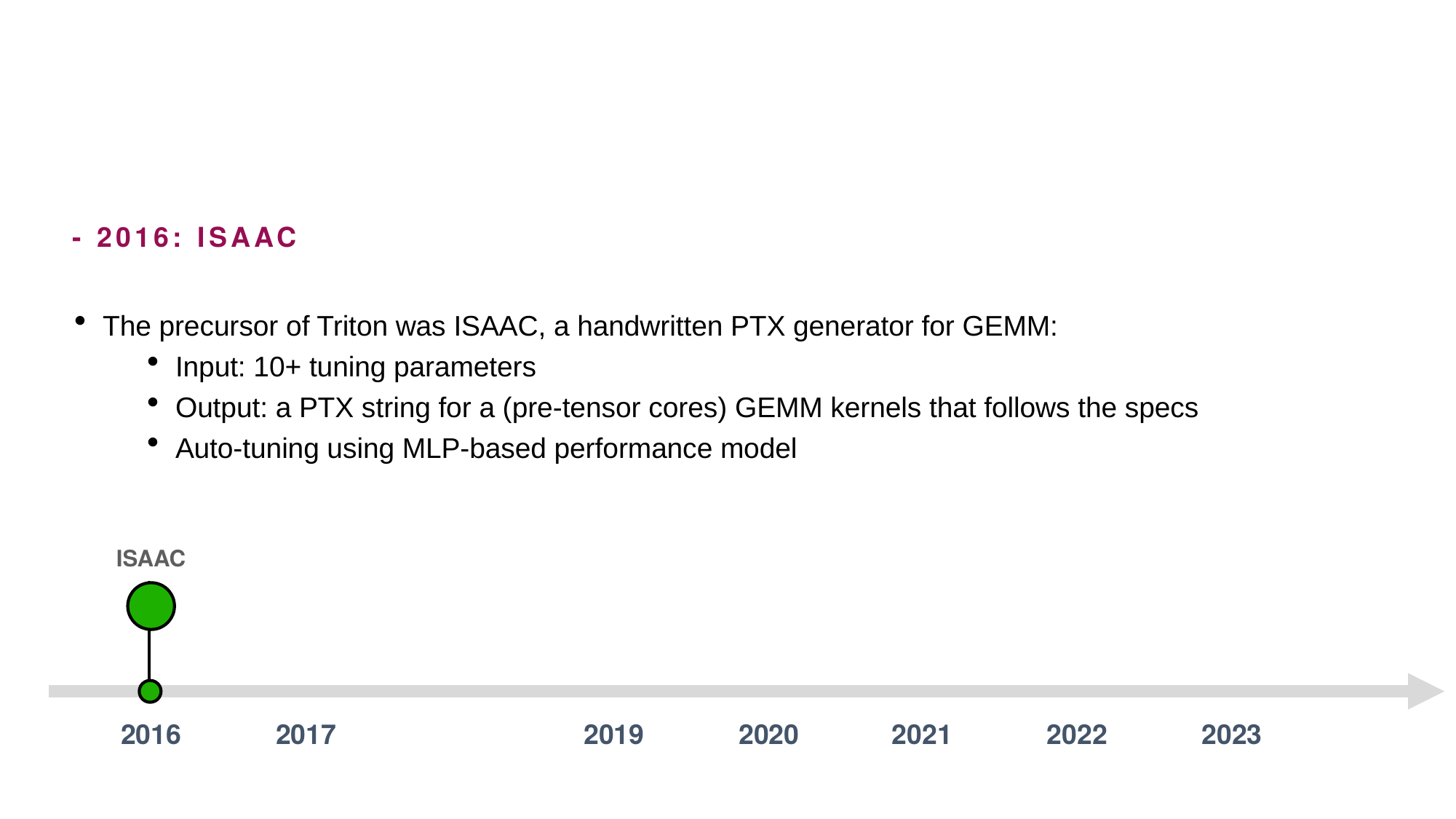

- 2016: ISAAC
The precursor of Triton was ISAAC, a handwritten PTX generator for GEMM:
Input: 10+ tuning parameters
Output: a PTX string for a (pre-tensor cores) GEMM kernels that follows the specs
Auto-tuning using MLP-based performance model
ISAAC

2016
2017
2019
2020
2021
2022
2023